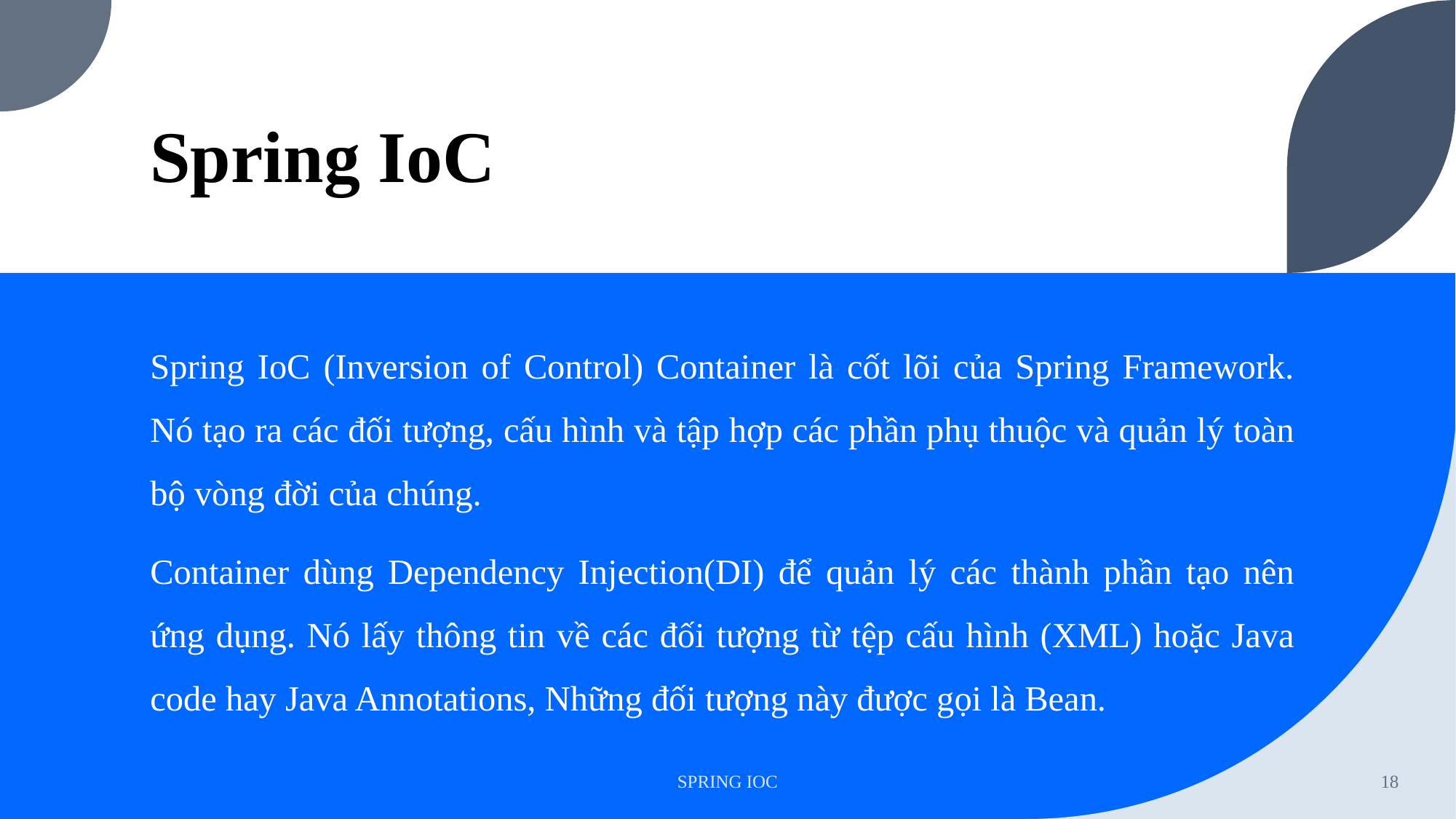

# Spring IoC
Spring IoC (Inversion of Control) Container là cốt lõi của Spring Framework. Nó tạo ra các đối tượng, cấu hình và tập hợp các phần phụ thuộc và quản lý toàn bộ vòng đời của chúng.
Container dùng Dependency Injection(DI) để quản lý các thành phần tạo nên ứng dụng. Nó lấy thông tin về các đối tượng từ tệp cấu hình (XML) hoặc Java code hay Java Annotations, Những đối tượng này được gọi là Bean.
SPRING IOC
18